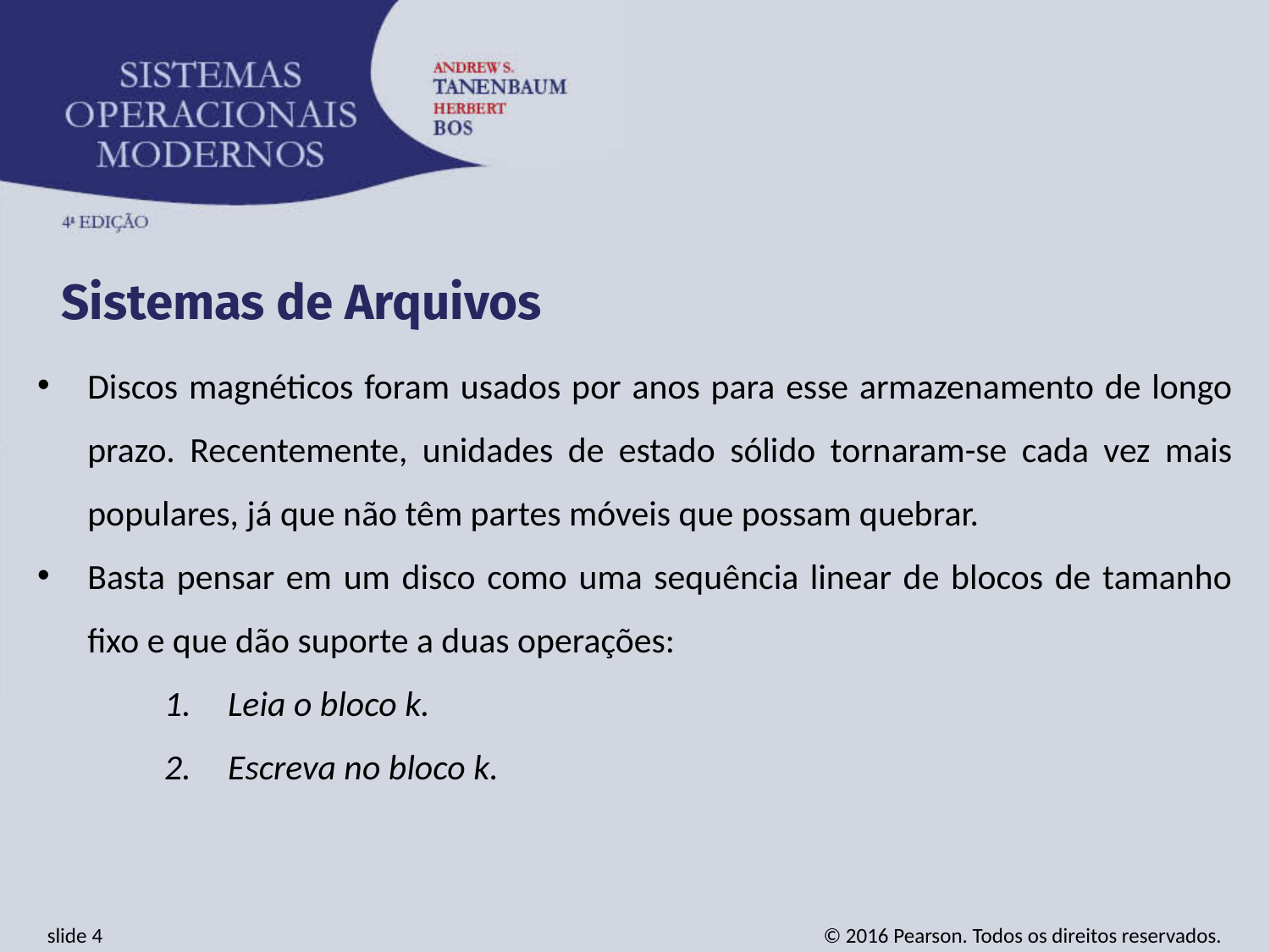

Sistemas de Arquivos
Discos magnéticos foram usados por anos para esse armazenamento de longo prazo. Recentemente, unidades de estado sólido tornaram-se cada vez mais populares, já que não têm partes móveis que possam quebrar.
Basta pensar em um disco como uma sequência linear de blocos de tamanho fixo e que dão suporte a duas operações:
Leia o bloco k.
Escreva no bloco k.